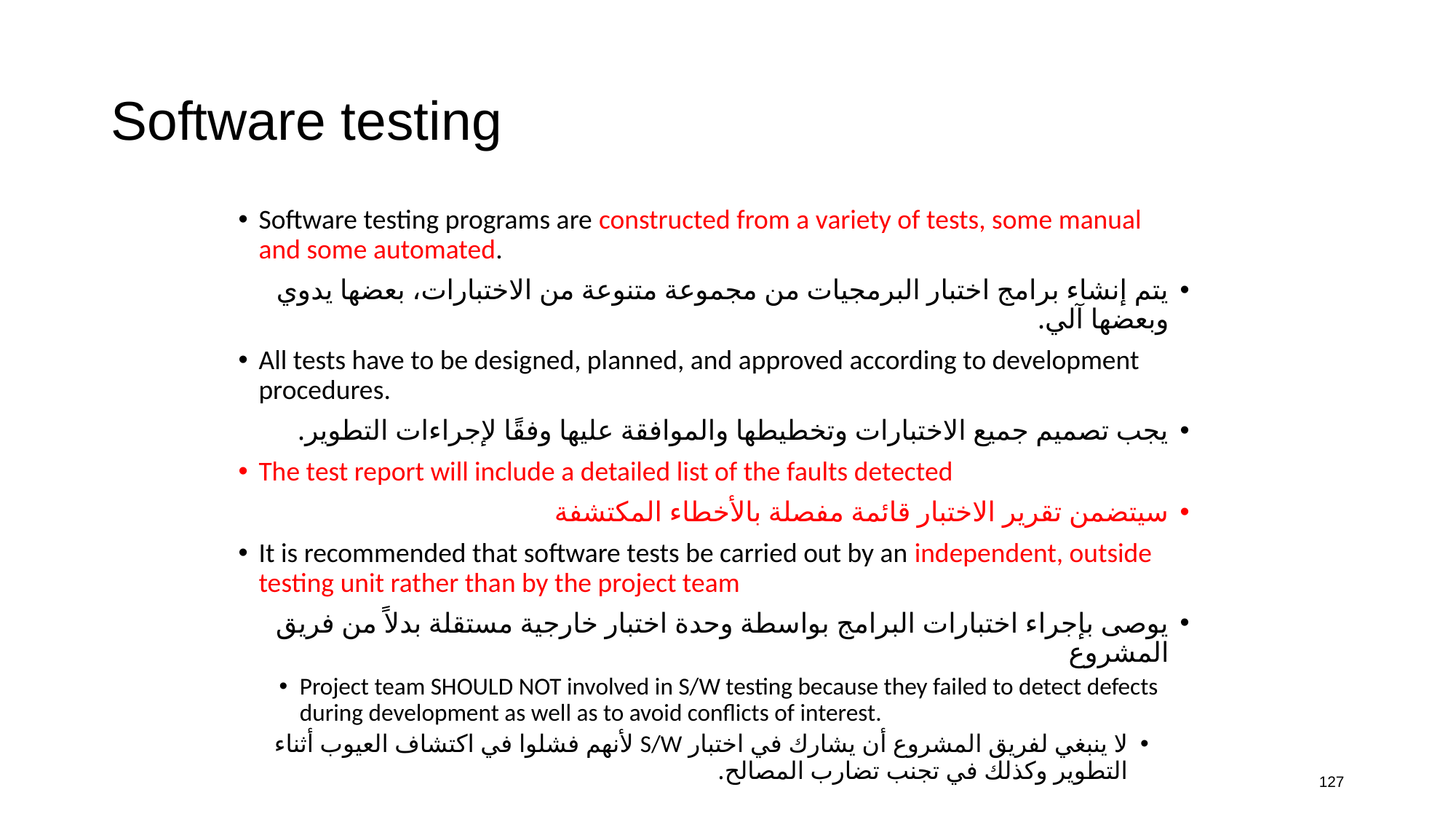

# Software testing
Software testing programs are constructed from a variety of tests, some manual and some automated.
يتم إنشاء برامج اختبار البرمجيات من مجموعة متنوعة من الاختبارات، بعضها يدوي وبعضها آلي.
All tests have to be designed, planned, and approved according to development procedures.
يجب تصميم جميع الاختبارات وتخطيطها والموافقة عليها وفقًا لإجراءات التطوير.
The test report will include a detailed list of the faults detected
سيتضمن تقرير الاختبار قائمة مفصلة بالأخطاء المكتشفة
It is recommended that software tests be carried out by an independent, outside testing unit rather than by the project team
يوصى بإجراء اختبارات البرامج بواسطة وحدة اختبار خارجية مستقلة بدلاً من فريق المشروع
Project team SHOULD NOT involved in S/W testing because they failed to detect defects during development as well as to avoid conflicts of interest.
لا ينبغي لفريق المشروع أن يشارك في اختبار S/W لأنهم فشلوا في اكتشاف العيوب أثناء التطوير وكذلك في تجنب تضارب المصالح.
127